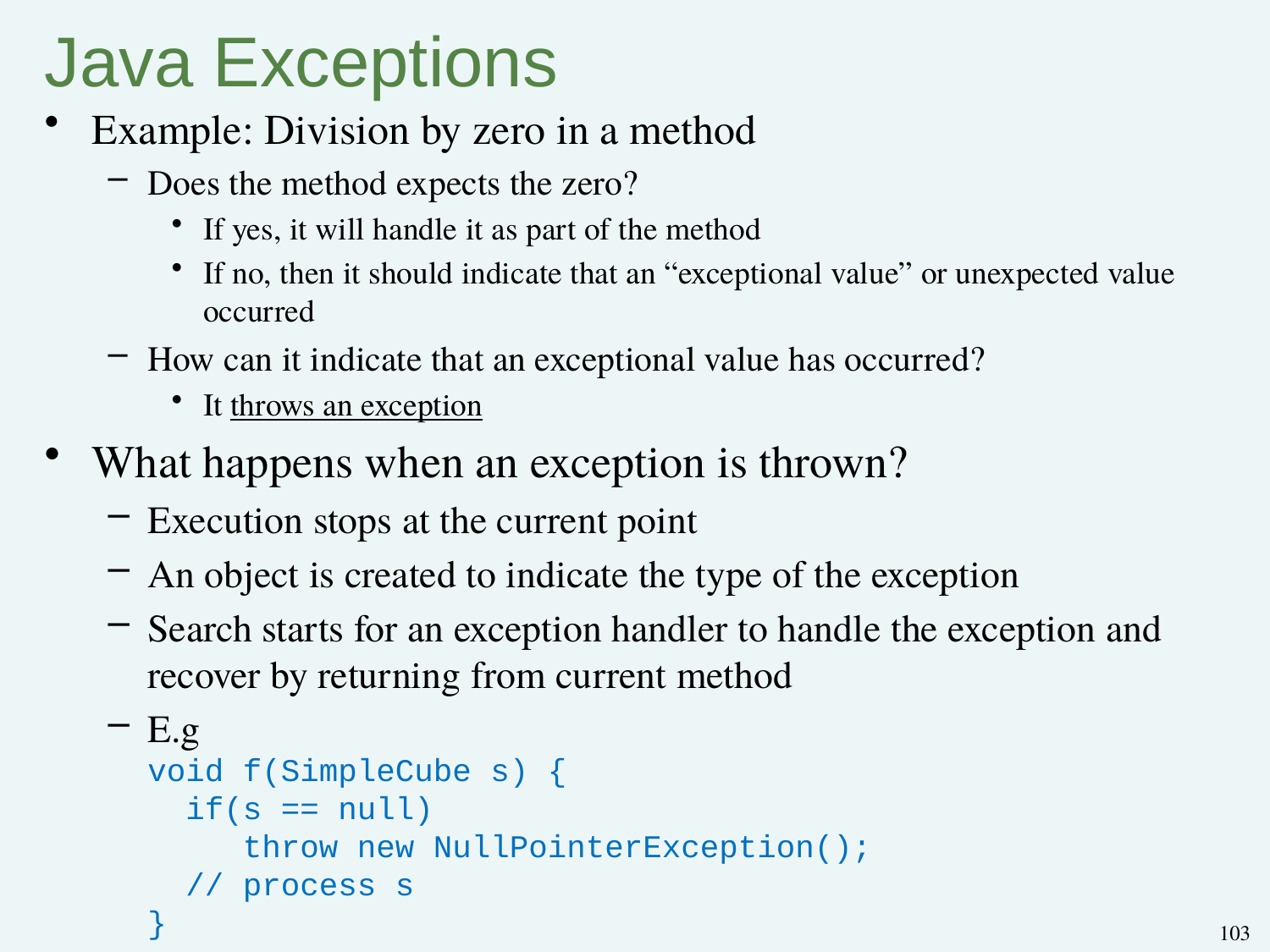

# Java Exceptions
Example: Division by zero in a method
Does the method expects the zero?
If yes, it will handle it as part of the method
If no, then it should indicate that an “exceptional value” or unexpected value occurred
How can it indicate that an exceptional value has occurred?
It throws an exception
What happens when an exception is thrown?
Execution stops at the current point
An object is created to indicate the type of the exception
Search starts for an exception handler to handle the exception and recover by returning from current method
E.g
void f(SimpleCube s) {
  if(s == null)
     throw new NullPointerException();
  // process s
}